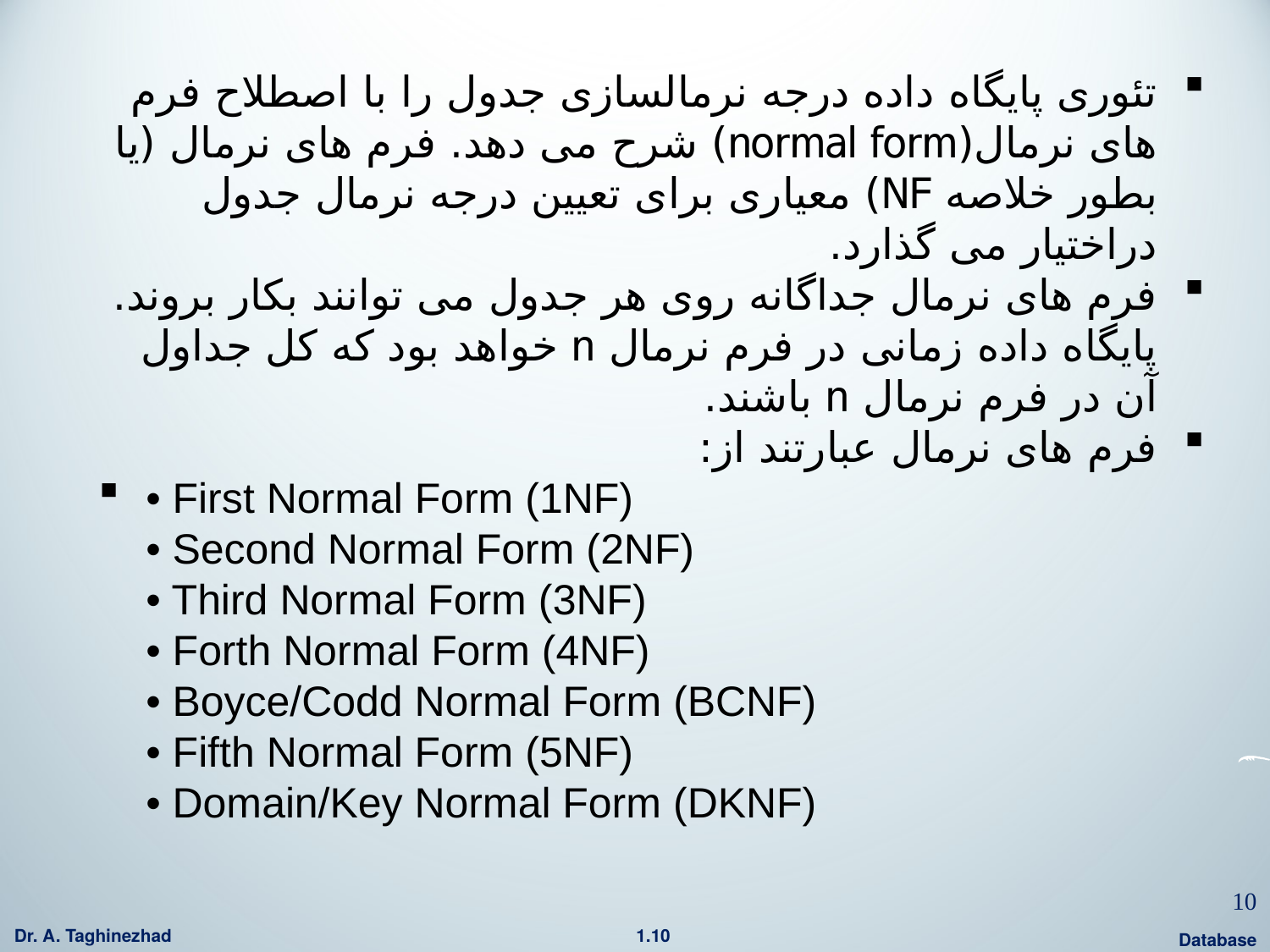

تئوری پايگاه داده درجه نرمالسازی جدول را با اصطلاح فرم های نرمال(normal form) شرح می دهد. فرم های نرمال (يا بطور خلاصه NF) معياری برای تعيين درجه نرمال جدول دراختيار می گذارد.
فرم های نرمال جداگانه روی هر جدول می توانند بکار بروند. پايگاه داده زمانی در فرم نرمال n خواهد بود که کل جداول آن در فرم نرمال n باشند.
فرم های نرمال عبارتند از:
• First Normal Form (1NF)
• Second Normal Form (2NF)
• Third Normal Form (3NF)
• Forth Normal Form (4NF)
• Boyce/Codd Normal Form (BCNF)
• Fifth Normal Form (5NF)
• Domain/Key Normal Form (DKNF)
10